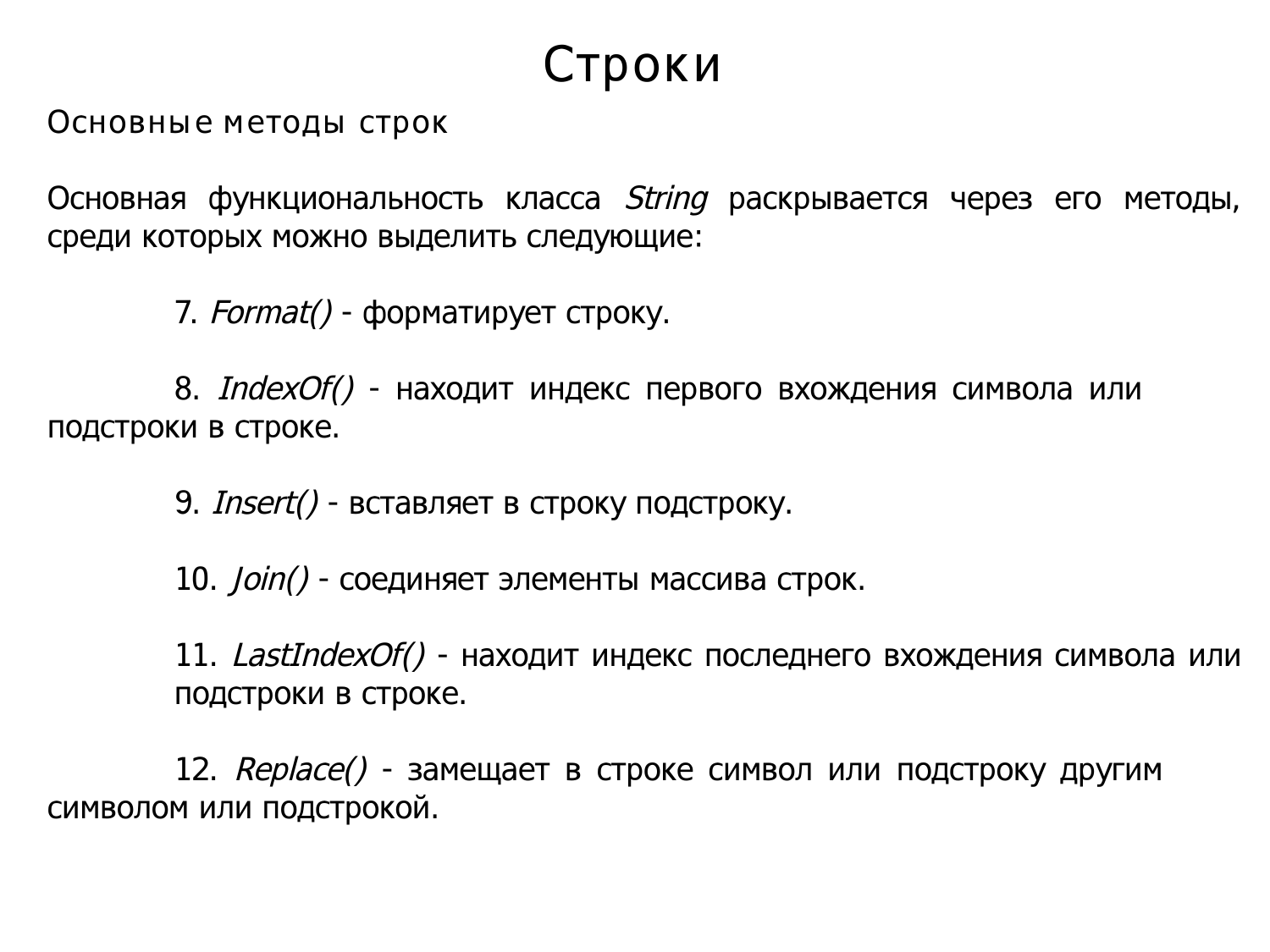

Строки
Основные методы строк

Основная функциональность класса String раскрывается через его методы, среди которых можно выделить следующие:

	7. Format() - форматирует строку.

	8. IndexOf() - находит индекс первого вхождения символа или 	подстроки в строке.

	9. Insert() - вставляет в строку подстроку.

	10. Join() - соединяет элементы массива строк.

	11. LastIndexOf() - находит индекс последнего вхождения символа или 	подстроки в строке.

	12. Replace() - замещает в строке символ или подстроку другим 	символом или подстрокой.